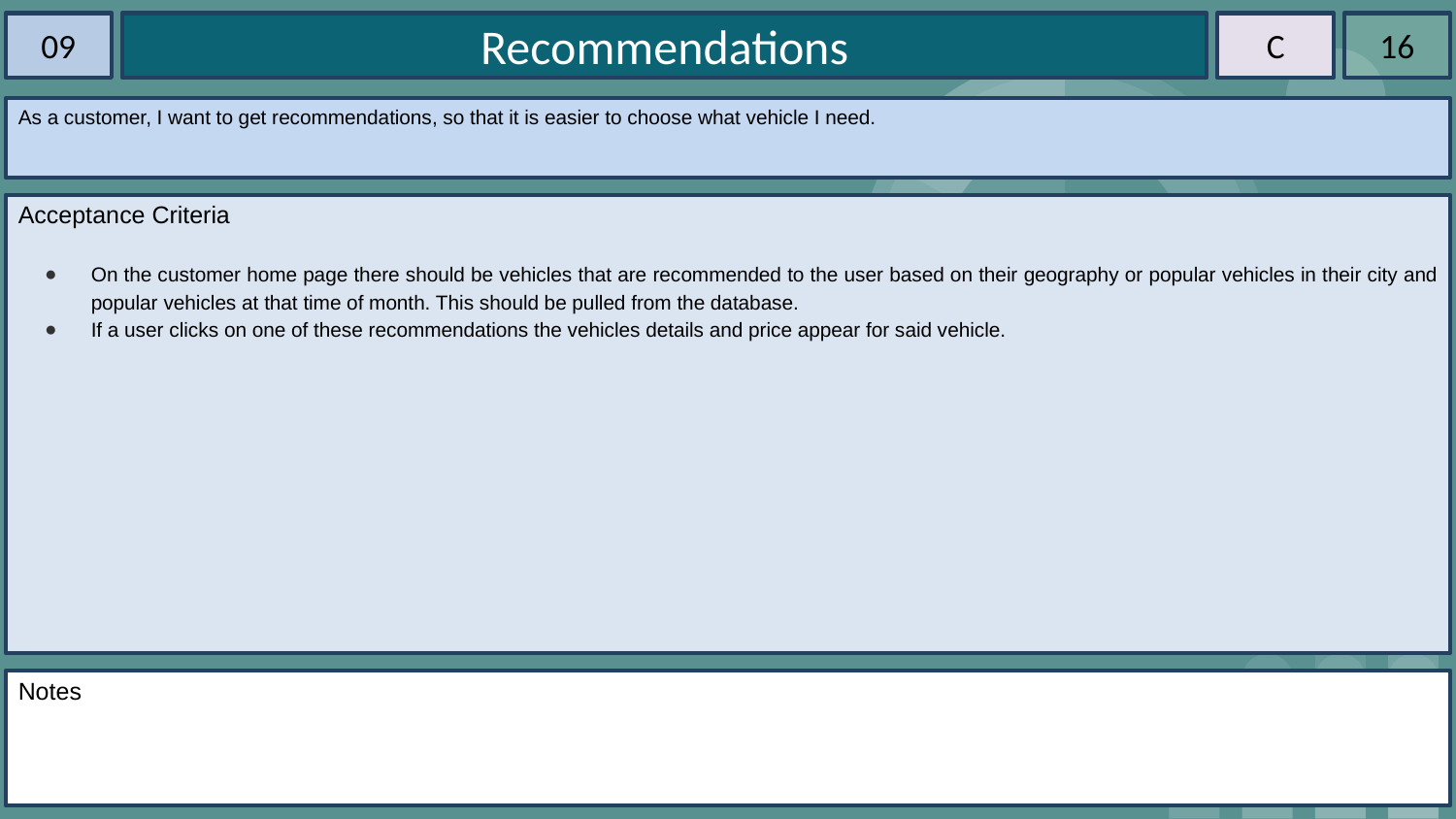

09
Recommendations
C
16
As a customer, I want to get recommendations, so that it is easier to choose what vehicle I need.
Acceptance Criteria

On the customer home page there should be vehicles that are recommended to the user based on their geography or popular vehicles in their city and popular vehicles at that time of month. This should be pulled from the database.
If a user clicks on one of these recommendations the vehicles details and price appear for said vehicle.

Notes